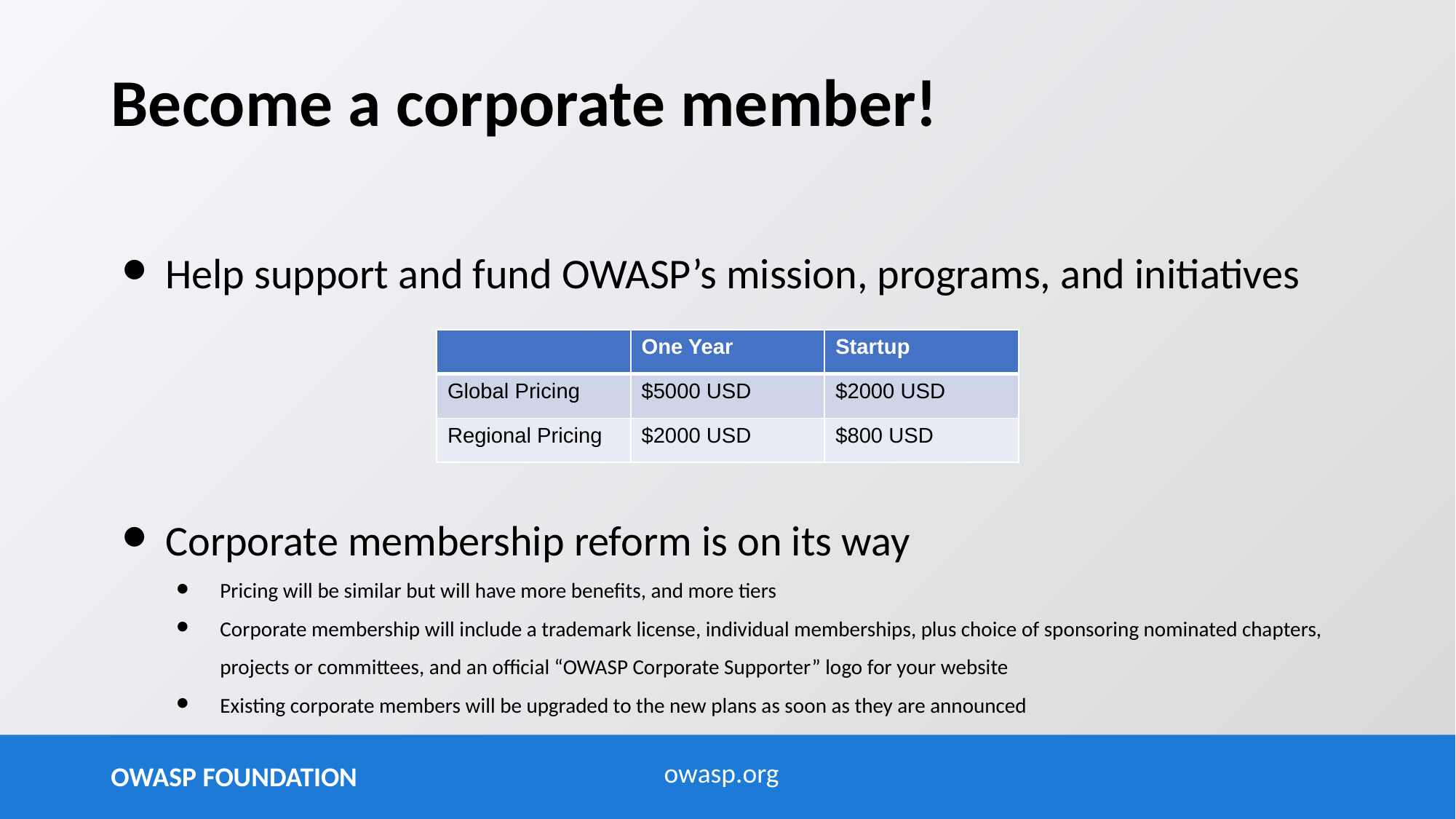

# Become a corporate member!
Help support and fund OWASP’s mission, programs, and initiatives

Corporate membership reform is on its way
Pricing will be similar but will have more benefits, and more tiers
Corporate membership will include a trademark license, individual memberships, plus choice of sponsoring nominated chapters, projects or committees, and an official “OWASP Corporate Supporter” logo for your website
Existing corporate members will be upgraded to the new plans as soon as they are announced
|  | One Year | Startup |
| --- | --- | --- |
| Global Pricing | $5000 USD | $2000 USD |
| Regional Pricing | $2000 USD | $800 USD |